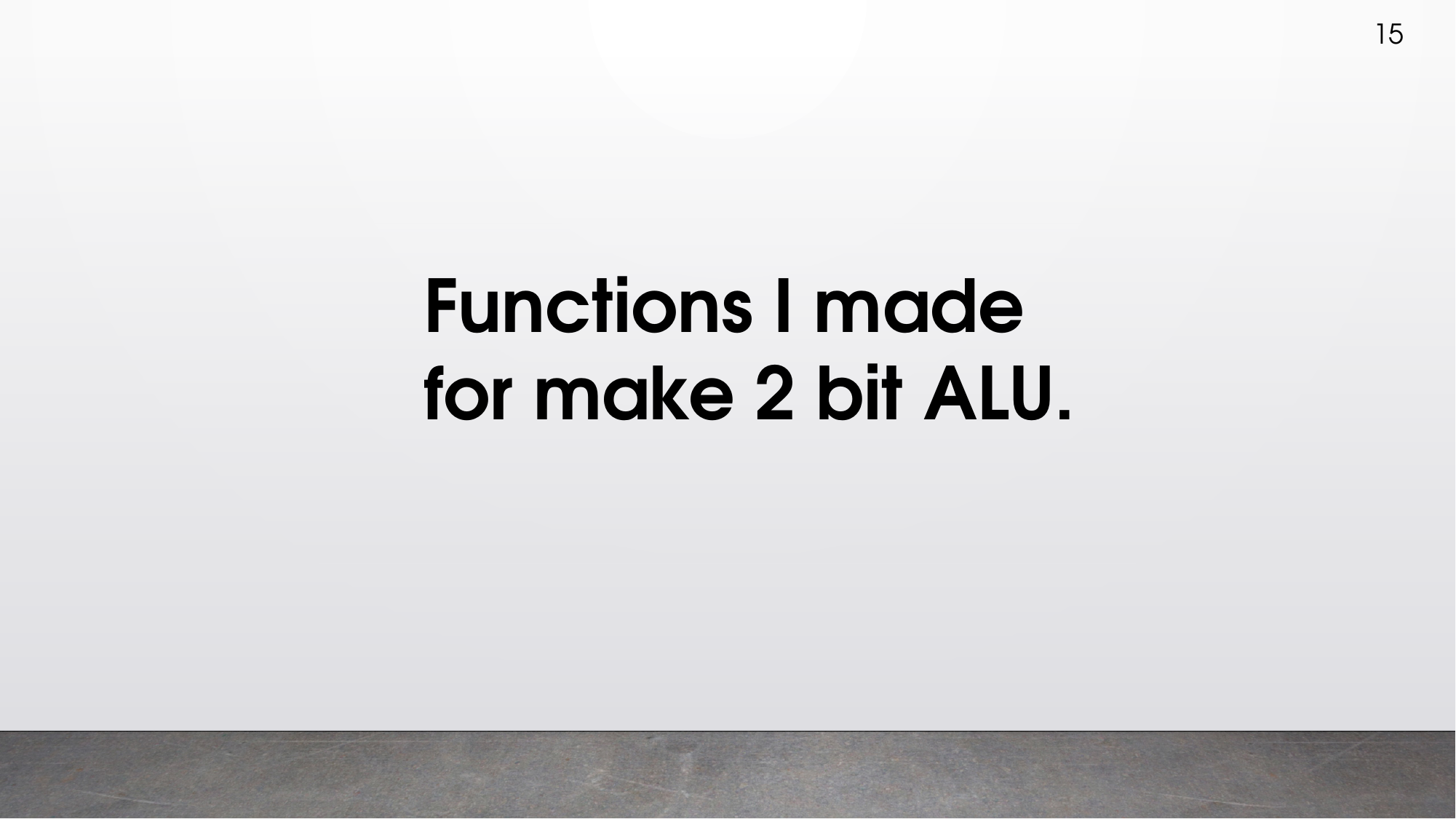

15
Functions I made for make 2 bit ALU.